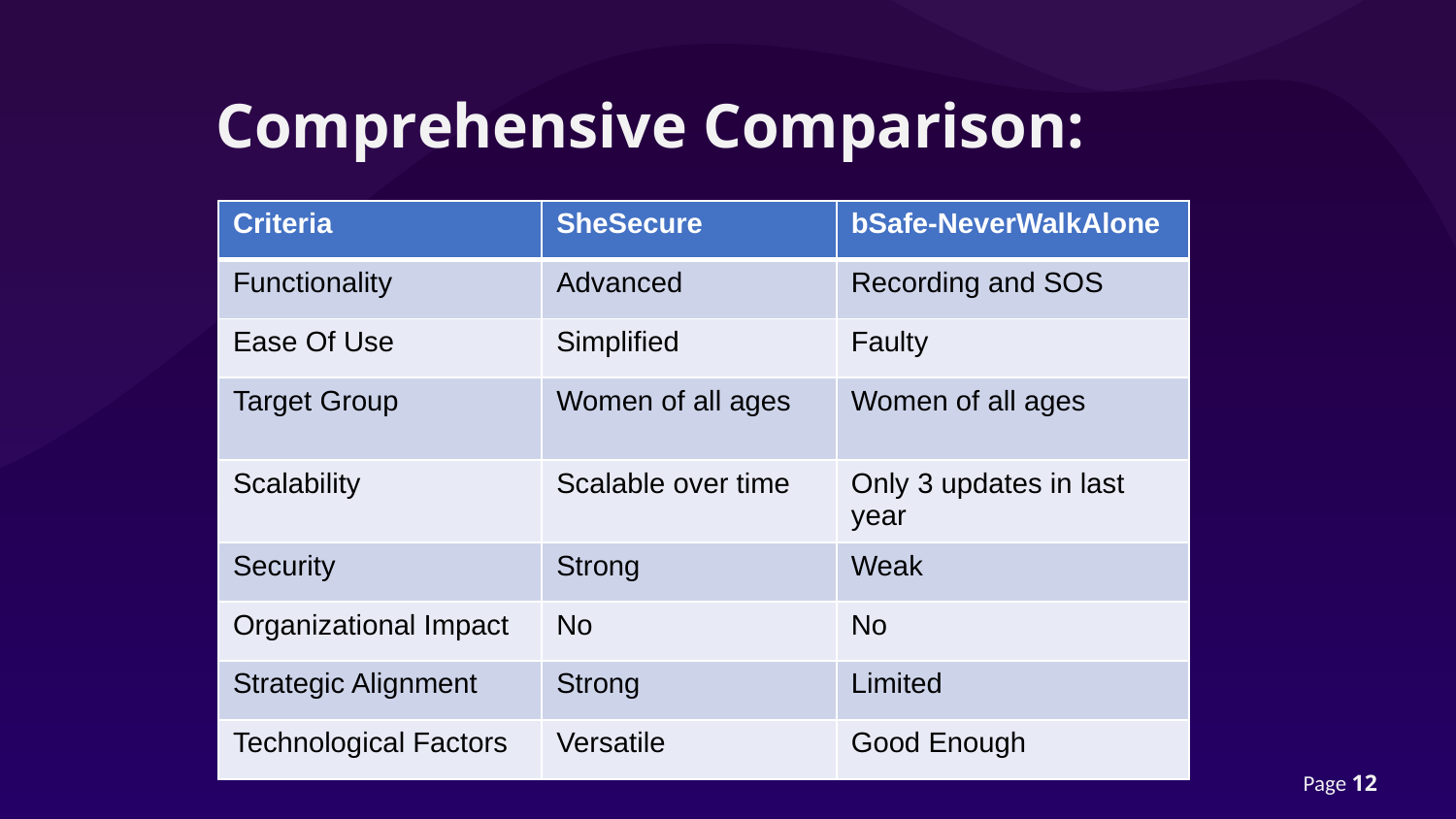

# Comprehensive Comparison:
| Criteria | SheSecure | bSafe-NeverWalkAlone |
| --- | --- | --- |
| Functionality | Advanced | Recording and SOS |
| Ease Of Use | Simplified | Faulty |
| Target Group | Women of all ages | Women of all ages |
| Scalability | Scalable over time | Only 3 updates in last year |
| Security | Strong | Weak |
| Organizational Impact | No | No |
| Strategic Alignment | Strong | Limited |
| Technological Factors | Versatile | Good Enough |
Page 12